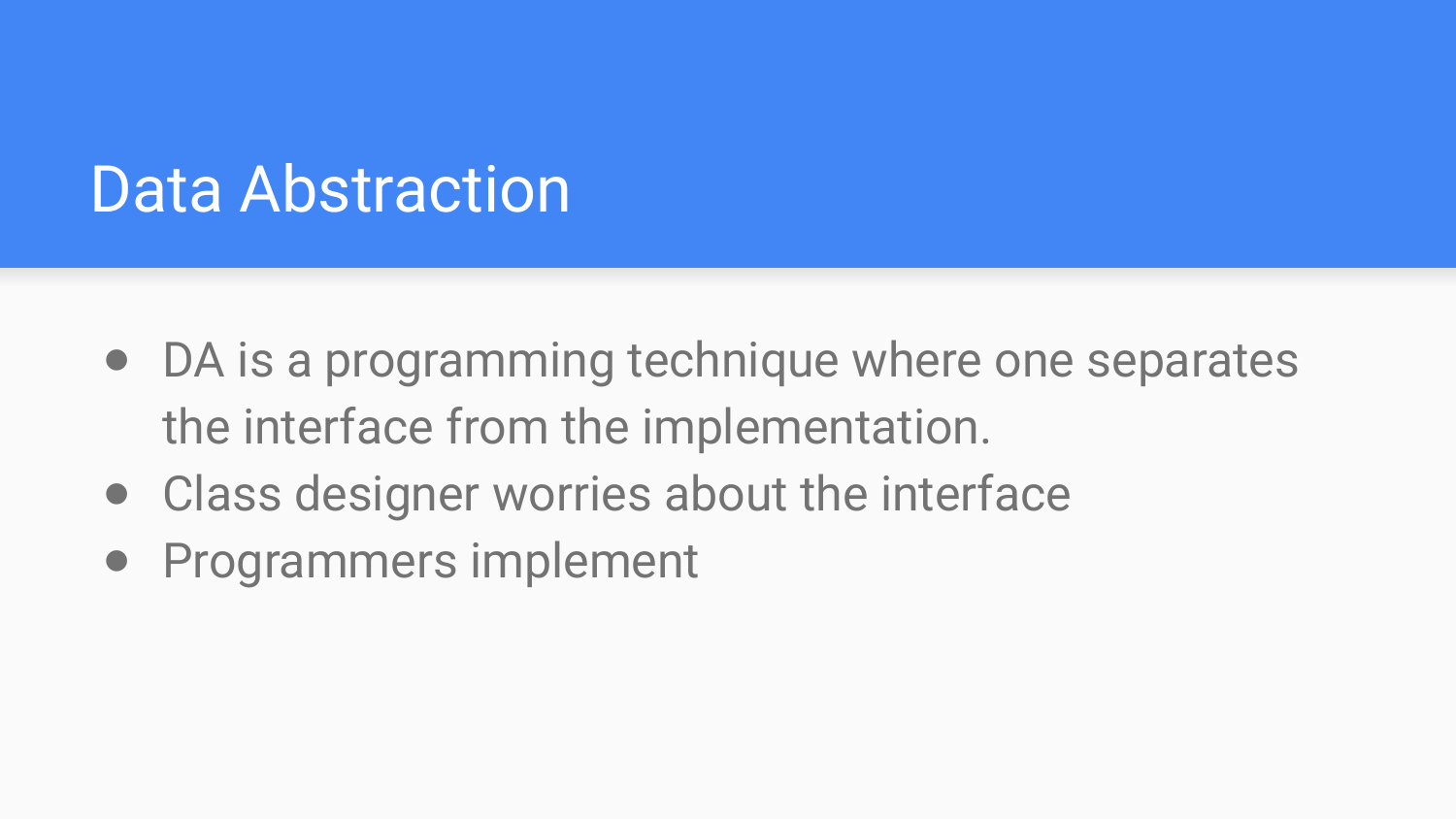

# Data Abstraction
DA is a programming technique where one separates the interface from the implementation.
Class designer worries about the interface
Programmers implement